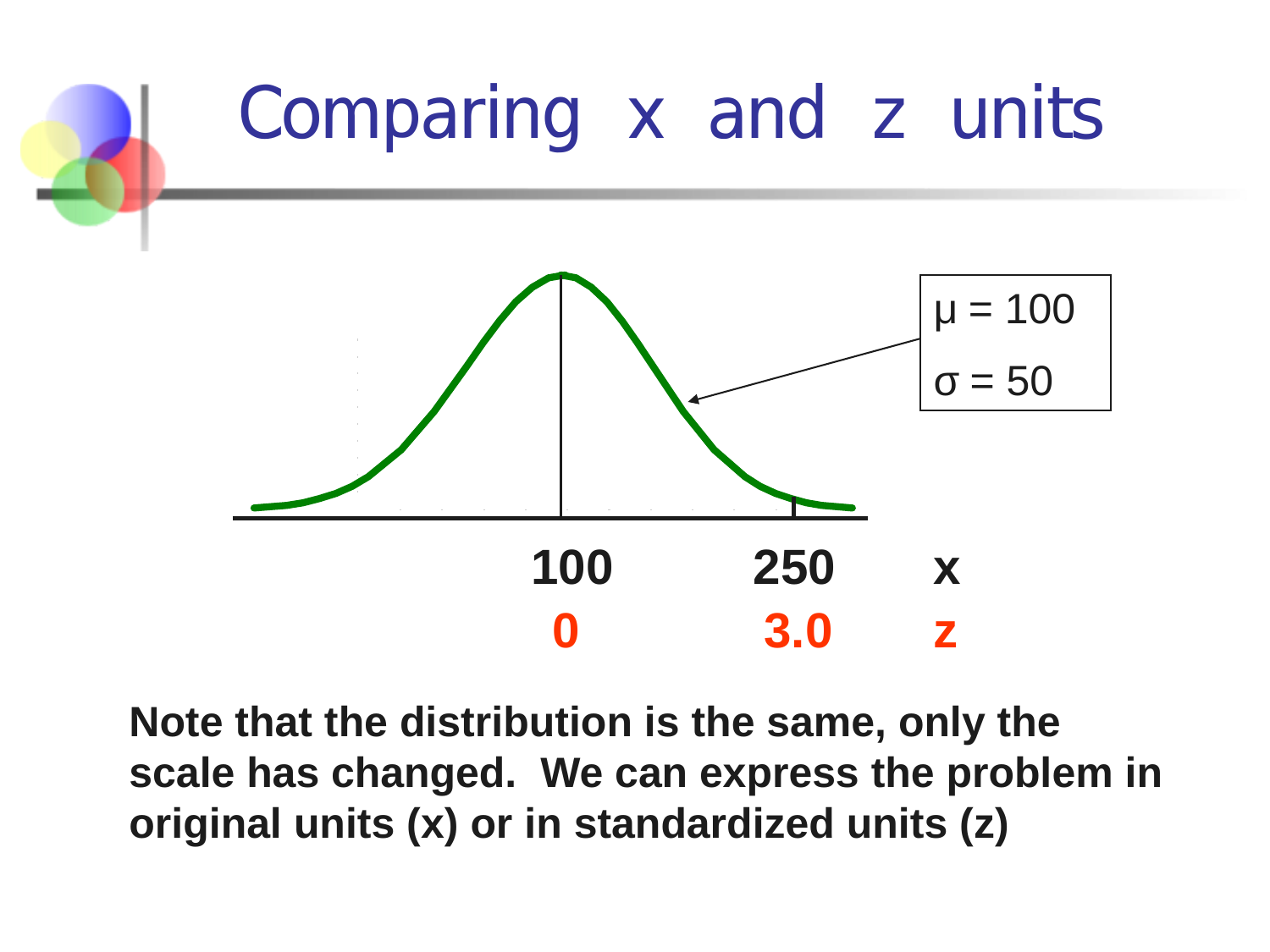

# Comparing  x  and  z  units

μ = 100
σ = 50

100
250
x
0
3.0
z
Note that the distribution is the same, only the scale has changed.  We can express the problem in original units (x) or in standardized units (z)